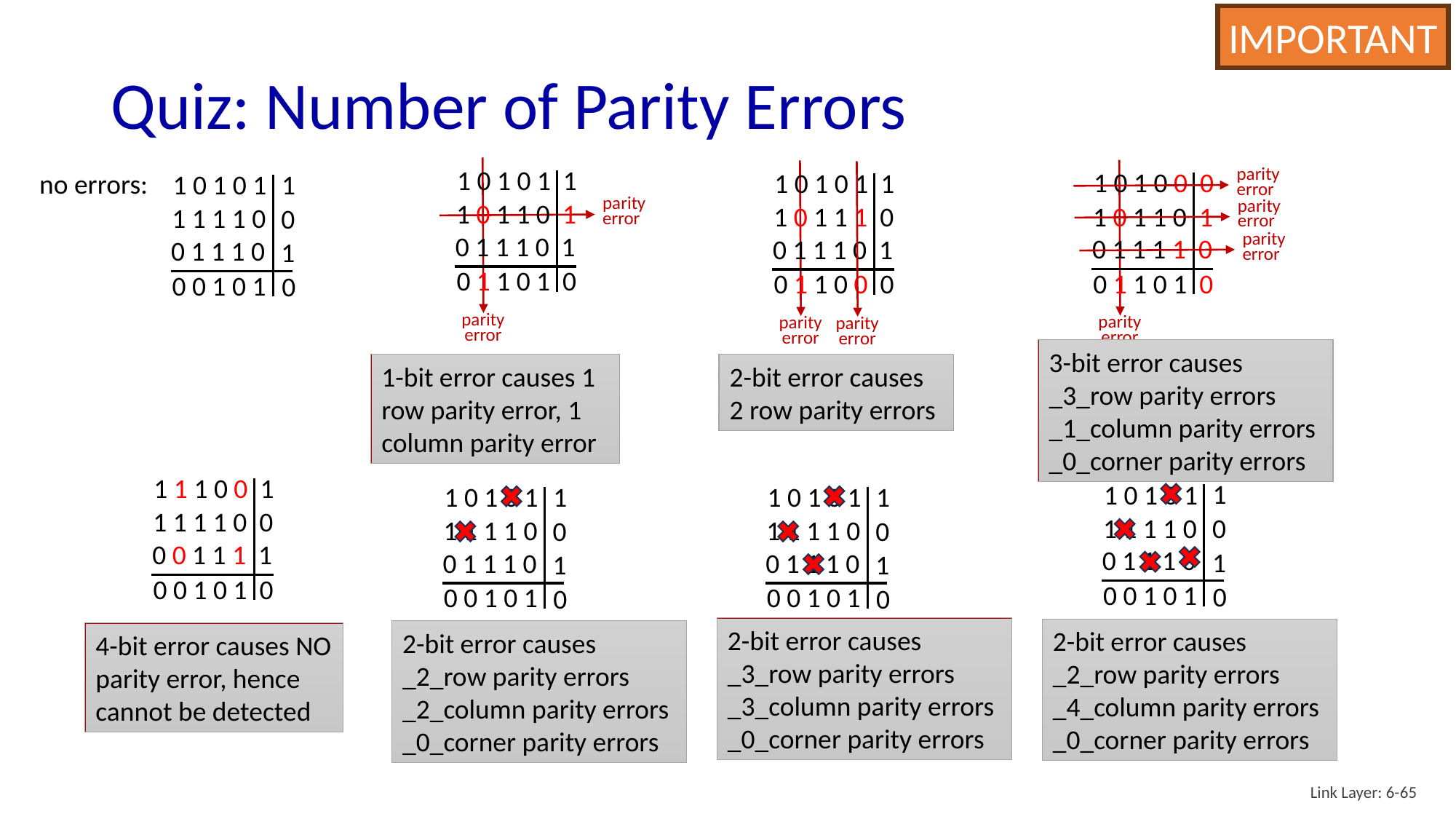

IMPORTANT
# Quiz: Number of Parity Errors
parity
error
1 0 1 0 1  1
1 0 1 1 0  1
0 1 1 0 1  0
0 1 1 1 0  1
1 0 1 0 0  0
1 0 1 1 0  1
0 1 1 0 1  0
0 1 1 1 1  0
1 0 1 0 1  1
1 0 1 1 1  0
0 1 1 0 0  0
0 1 1 1 0  1
no errors:
1
1 0 1 0 1
1 1 1 1 0
0 1 1 1 0
parity
error
parity
error
parity
error
parity
error
0
1
0 0 1 0 1
0
parity
error
parity
error
parity
error
3-bit error causes
_3_row parity errors
_1_column parity errors
_0_corner parity errors
1-bit error causes 1 row parity error, 1 column parity error
2-bit error causes 2 row parity errors
1 1 1 0 0  1
1 1 1 1 0  0
0 0 1 0 1  0
0 0 1 1 1  1
1
1 0 1 0 1
1 1 1 1 0
0 1 1 1 0
1
1
1 0 1 0 1
1 1 1 1 0
0 1 1 1 0
1 0 1 0 1
1 1 1 1 0
0 1 1 1 0

0
0
0

1
1
1

0 0 1 0 1
0
0 0 1 0 1
0 0 1 0 1
0
0
2-bit error causes
_3_row parity errors
_3_column parity errors
_0_corner parity errors
2-bit error causes
_2_row parity errors
_4_column parity errors
_0_corner parity errors
2-bit error causes
_2_row parity errors
_2_column parity errors
_0_corner parity errors
4-bit error causes NO parity error, hence cannot be detected
Link Layer: 6-65